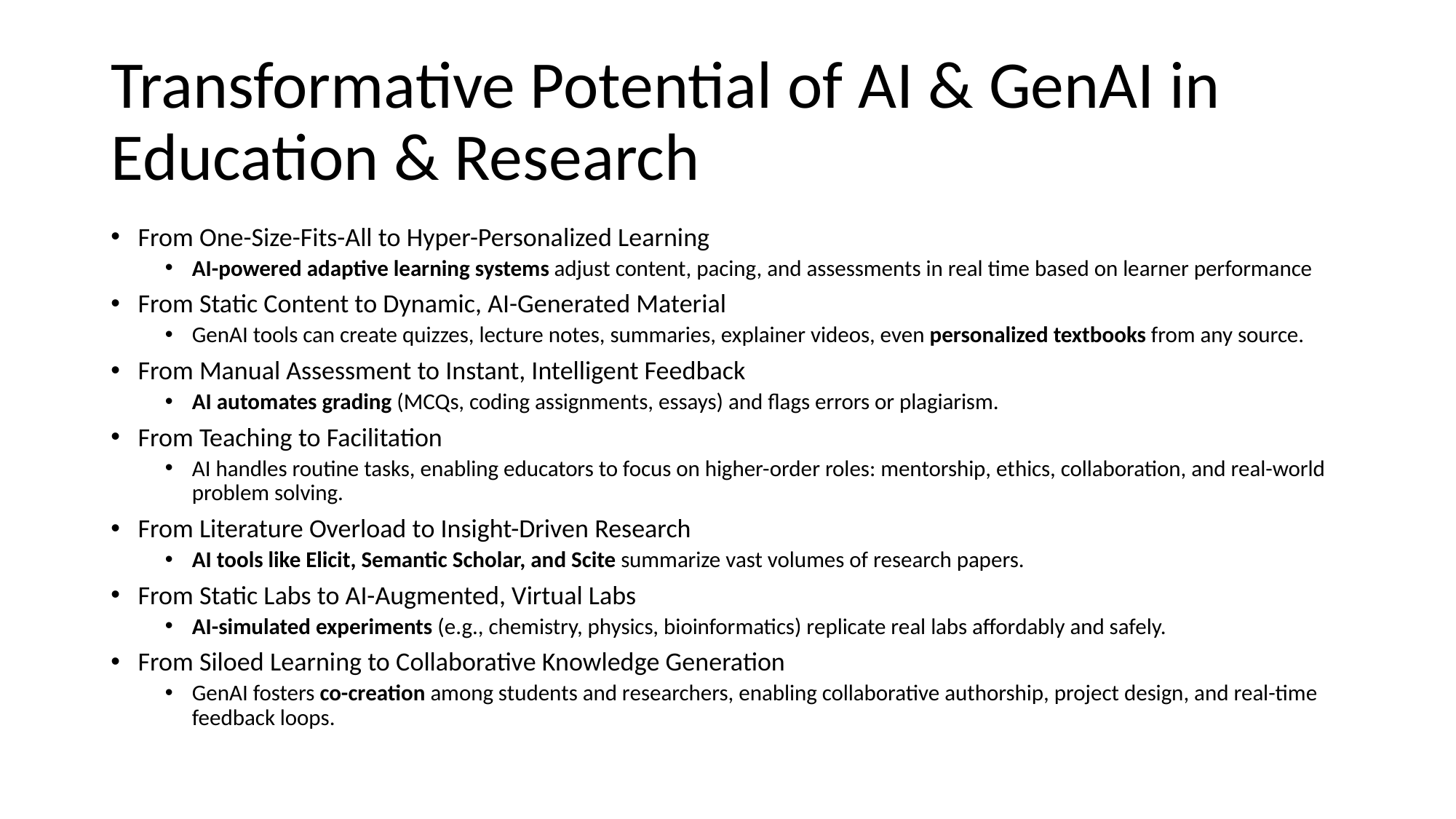

# Transformative Potential of AI & GenAI in Education & Research
From One-Size-Fits-All to Hyper-Personalized Learning
AI-powered adaptive learning systems adjust content, pacing, and assessments in real time based on learner performance
From Static Content to Dynamic, AI-Generated Material
GenAI tools can create quizzes, lecture notes, summaries, explainer videos, even personalized textbooks from any source.
From Manual Assessment to Instant, Intelligent Feedback
AI automates grading (MCQs, coding assignments, essays) and flags errors or plagiarism.
From Teaching to Facilitation
AI handles routine tasks, enabling educators to focus on higher-order roles: mentorship, ethics, collaboration, and real-world problem solving.
From Literature Overload to Insight-Driven Research
AI tools like Elicit, Semantic Scholar, and Scite summarize vast volumes of research papers.
From Static Labs to AI-Augmented, Virtual Labs
AI-simulated experiments (e.g., chemistry, physics, bioinformatics) replicate real labs affordably and safely.
From Siloed Learning to Collaborative Knowledge Generation
GenAI fosters co-creation among students and researchers, enabling collaborative authorship, project design, and real-time feedback loops.